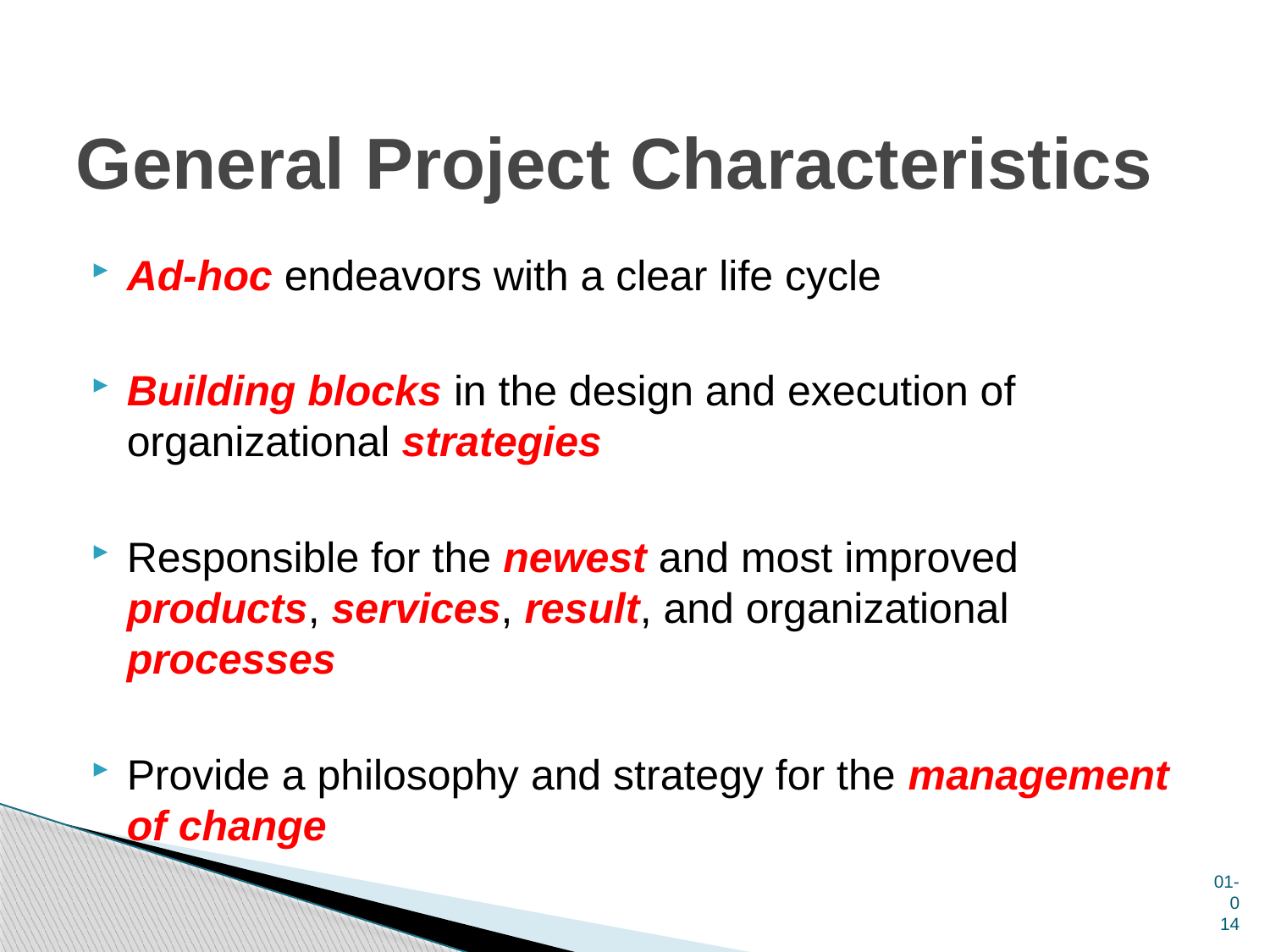

# General Project Characteristics
Ad-hoc endeavors with a clear life cycle

Building blocks in the design and execution of organizational strategies

Responsible for the newest and most improved products, services, result, and organizational processes

Provide a philosophy and strategy for the management of change
01-014